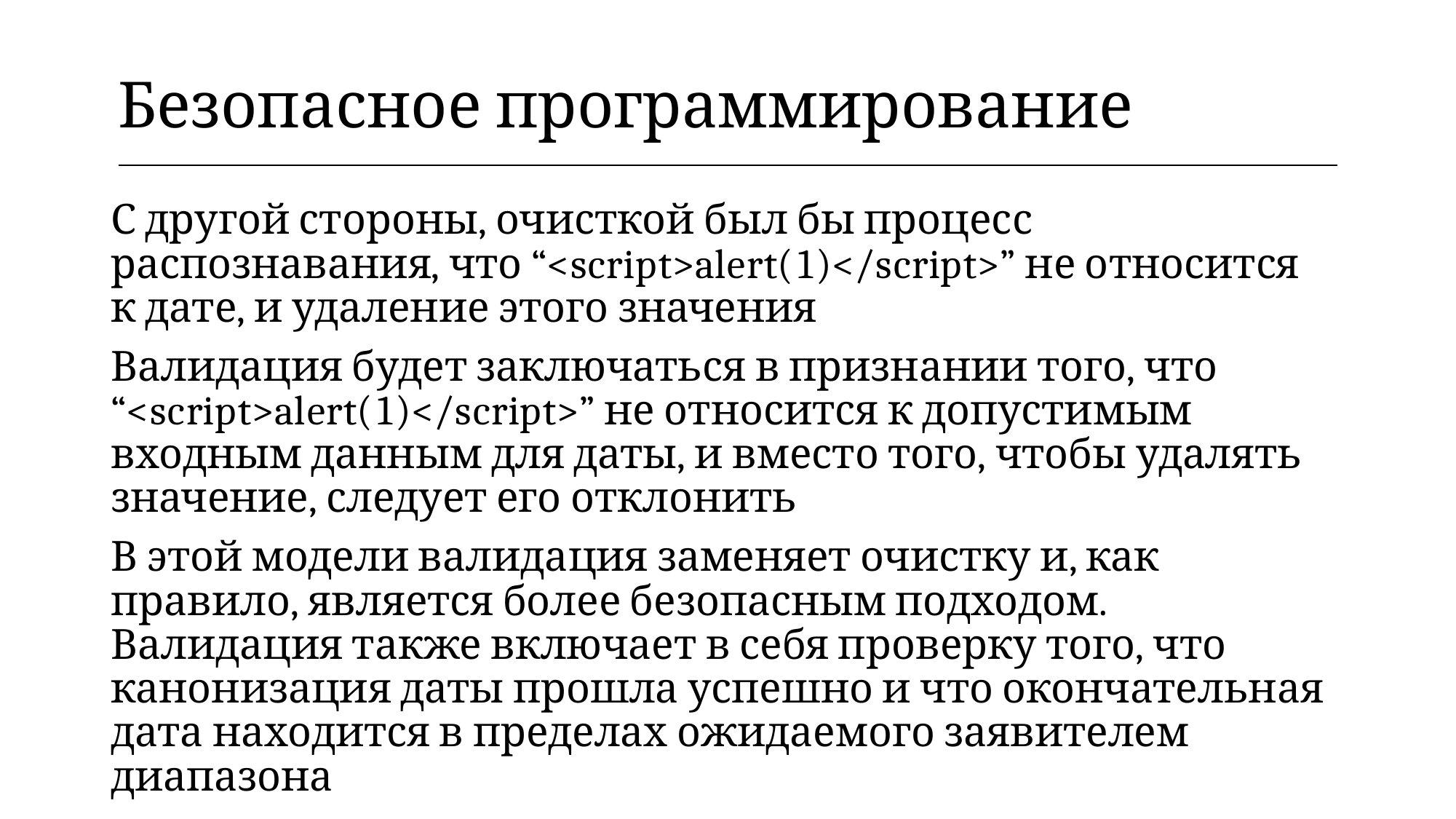

| Безопасное программирование |
| --- |
С другой стороны, очисткой был бы процесс распознавания, что “<script>alert(1)</script>” не относится к дате, и удаление этого значения
Валидация будет заключаться в признании того, что “<script>alert(1)</script>” не относится к допустимым входным данным для даты, и вместо того, чтобы удалять значение, следует его отклонить
В этой модели валидация заменяет очистку и, как правило, является более безопасным подходом. Валидация также включает в себя проверку того, что канонизация даты прошла успешно и что окончательная дата находится в пределах ожидаемого заявителем диапазона